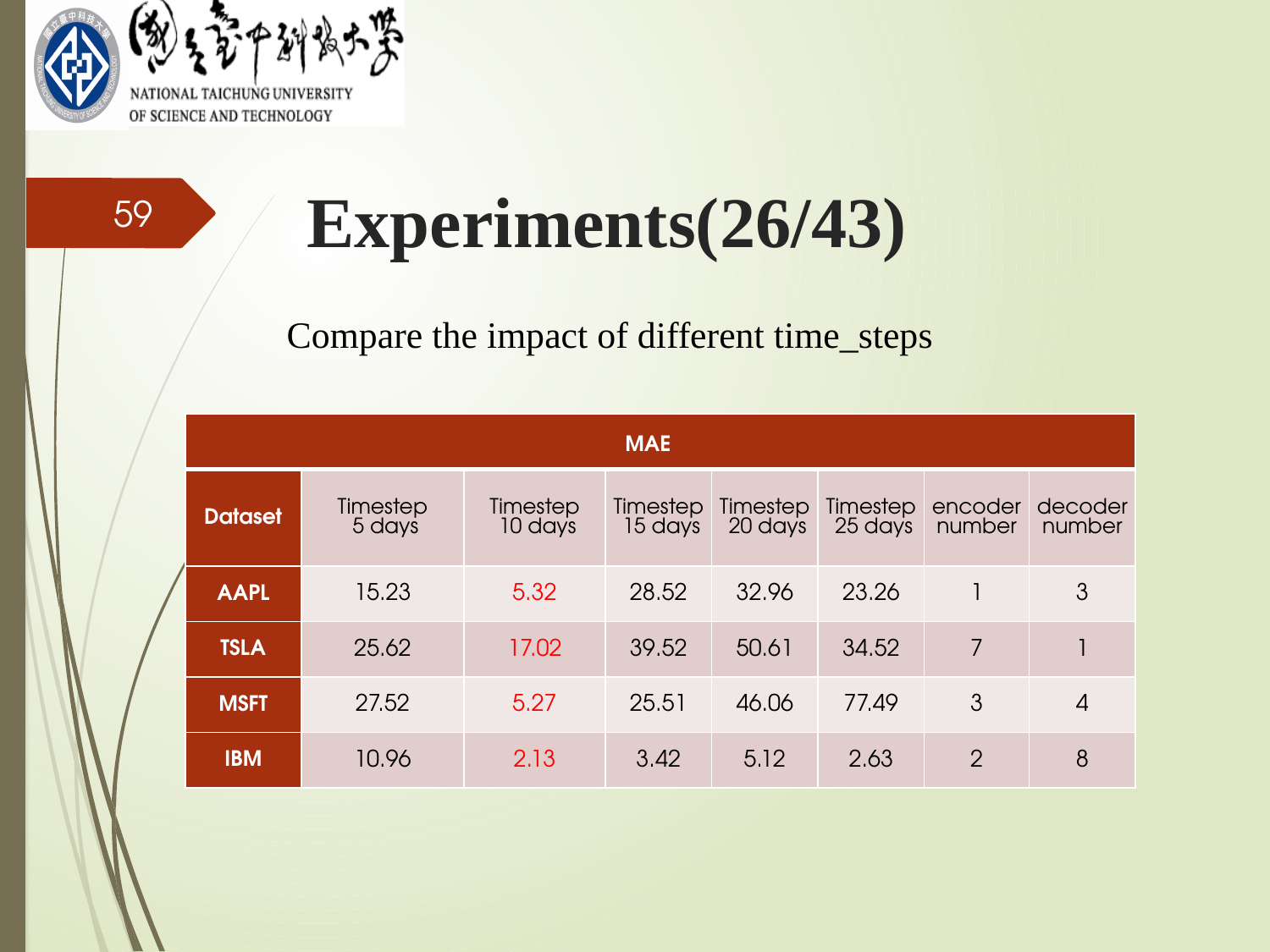

Experiments(26/43)
59
Compare the impact of different time_steps
| MAE |  |  |  |  |  |  |  |
| --- | --- | --- | --- | --- | --- | --- | --- |
| Dataset | Timestep 5 days | Timestep 10 days | Timestep 15 days | Timestep 20 days | Timestep 25 days | encoder number | decoder number |
| AAPL | 15.23 | 5.32 | 28.52 | 32.96 | 23.26 | 1 | 3 |
| TSLA | 25.62 | 17.02 | 39.52 | 50.61 | 34.52 | 7 | 1 |
| MSFT | 27.52 | 5.27 | 25.51 | 46.06 | 77.49 | 3 | 4 |
| IBM | 10.96 | 2.13 | 3.42 | 5.12 | 2.63 | 2 | 8 |